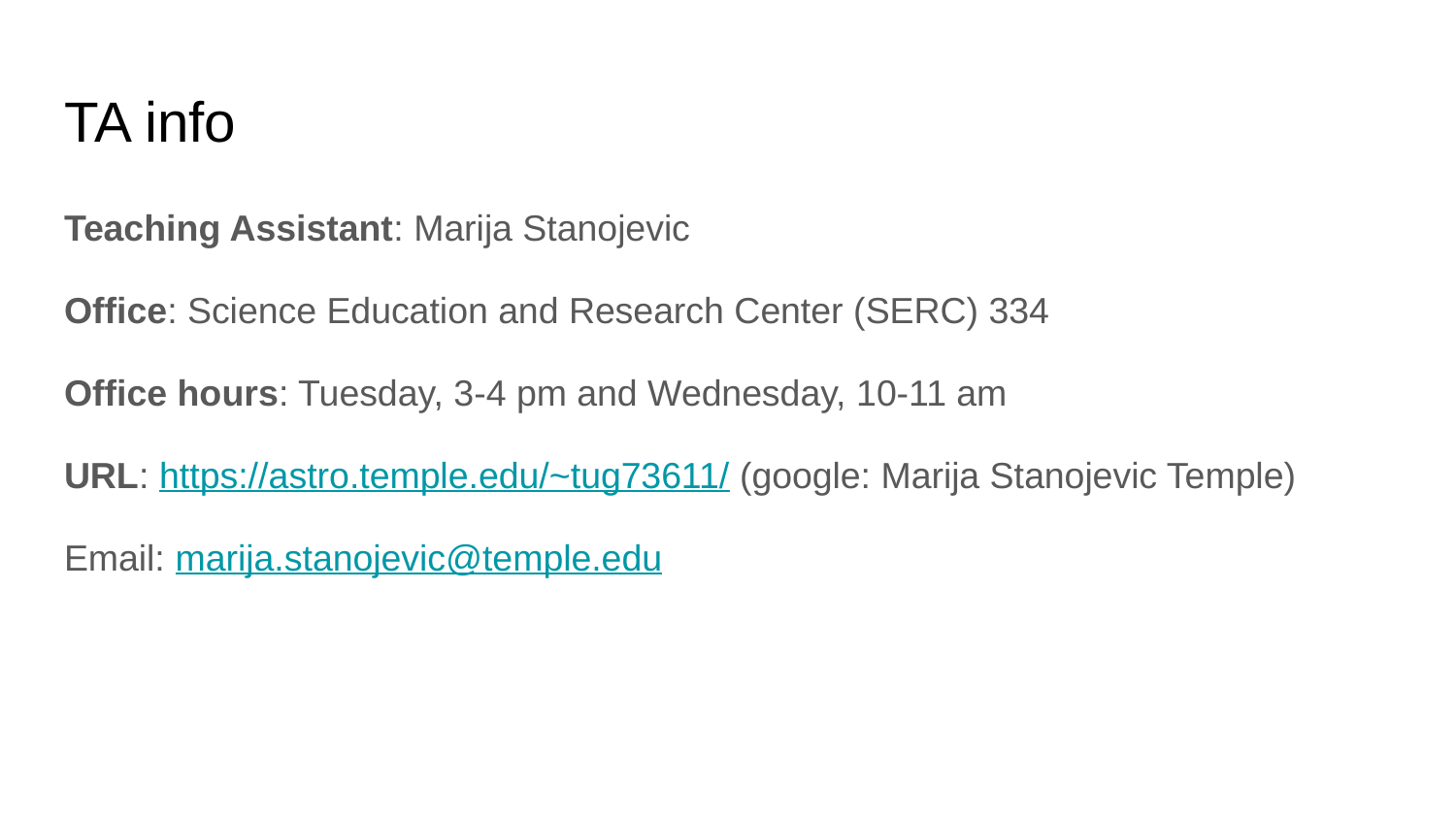

# TA info
Teaching Assistant: Marija Stanojevic
Office: Science Education and Research Center (SERC) 334
Office hours: Tuesday, 3-4 pm and Wednesday, 10-11 am
URL: https://astro.temple.edu/~tug73611/ (google: Marija Stanojevic Temple)
Email: marija.stanojevic@temple.edu